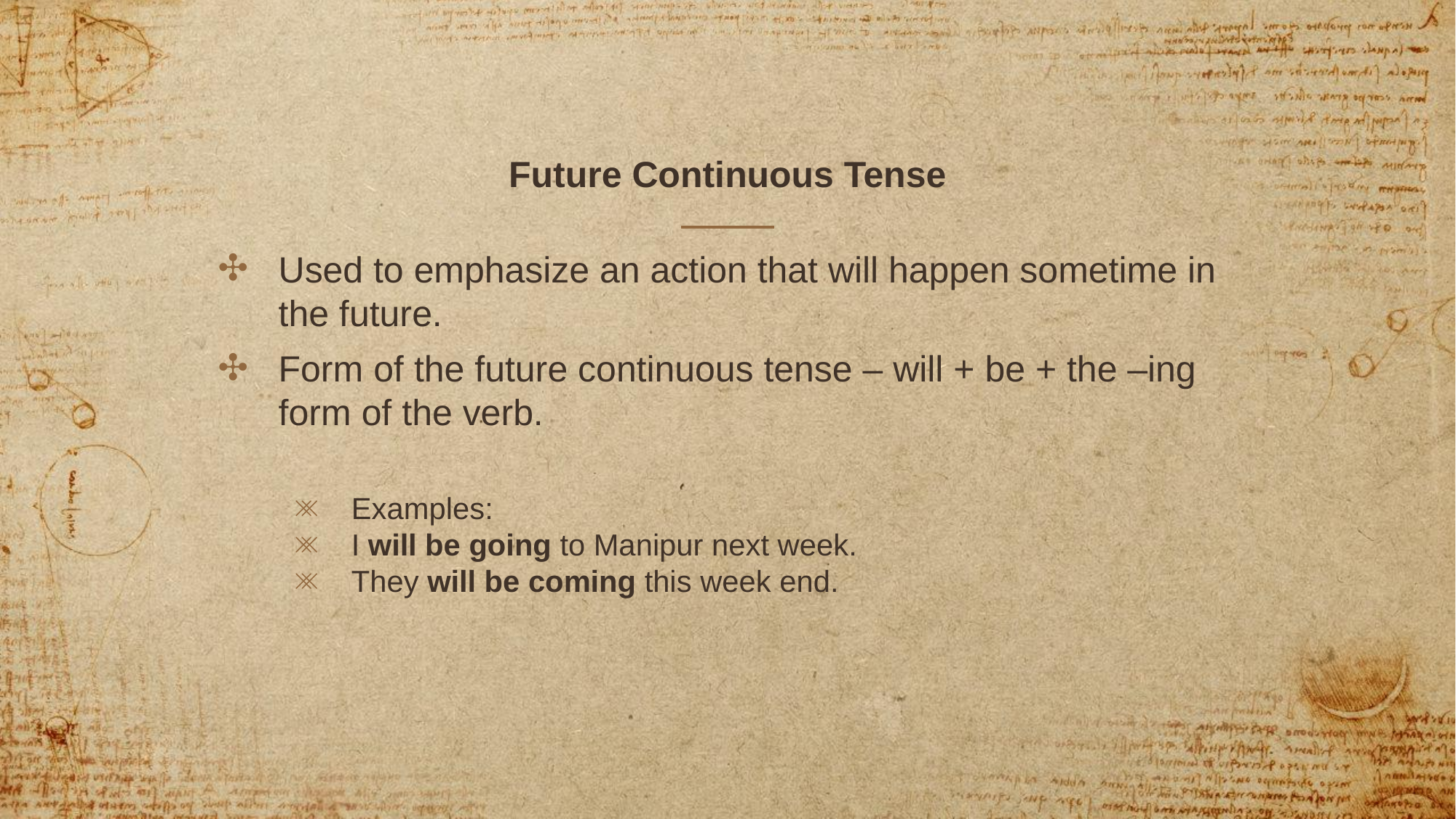

# Future Continuous Tense
Used to emphasize an action that will happen sometime in the future.
Form of the future continuous tense – will + be + the –ing form of the verb.

Examples:
I will be going to Manipur next week.
They will be coming this week end.